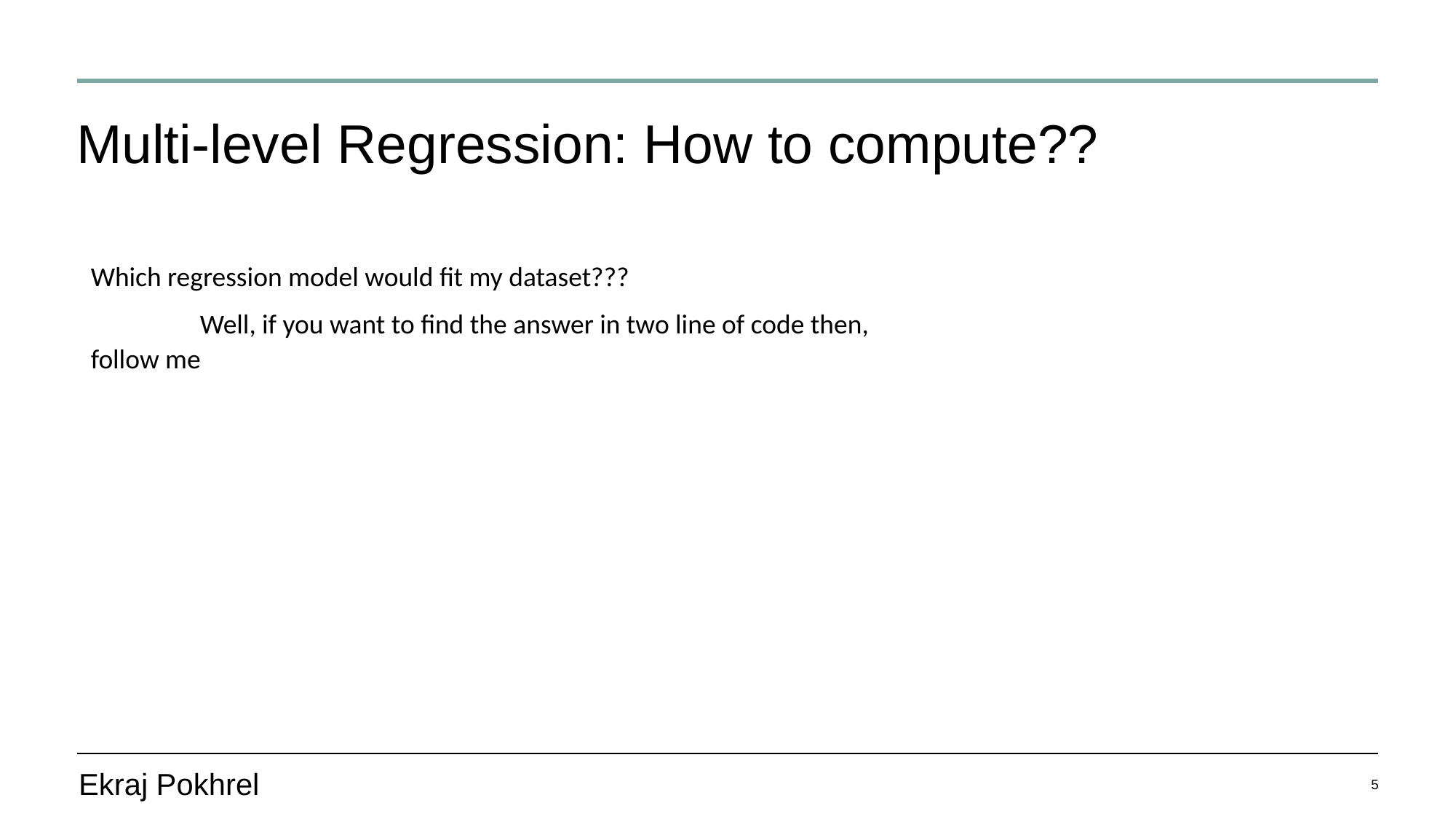

# Multi-level Regression: How to compute??
Which regression model would fit my dataset???
	Well, if you want to find the answer in two line of code then, follow me

Ekraj Pokhrel
5